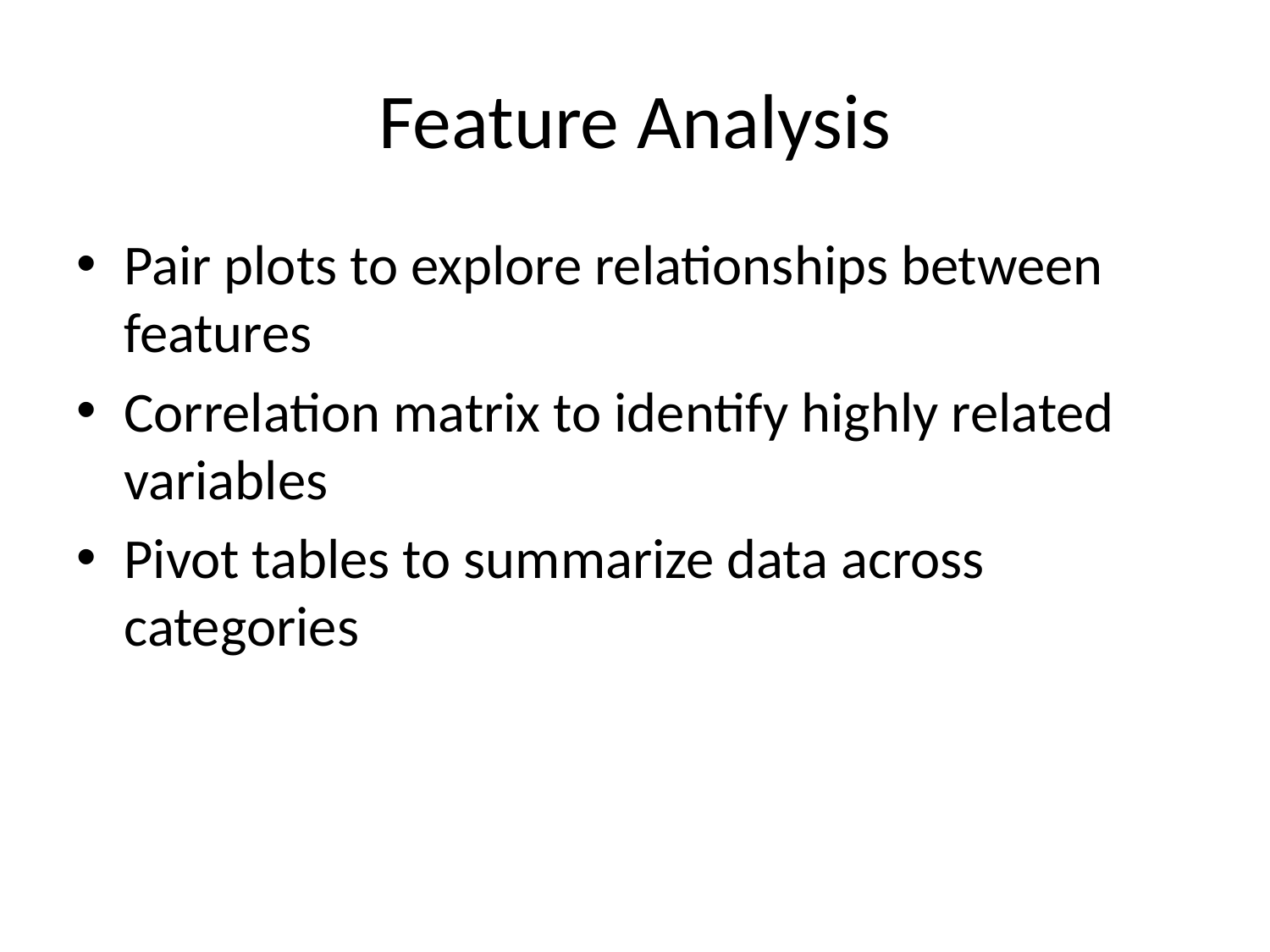

# Feature Analysis
Pair plots to explore relationships between features
Correlation matrix to identify highly related variables
Pivot tables to summarize data across categories